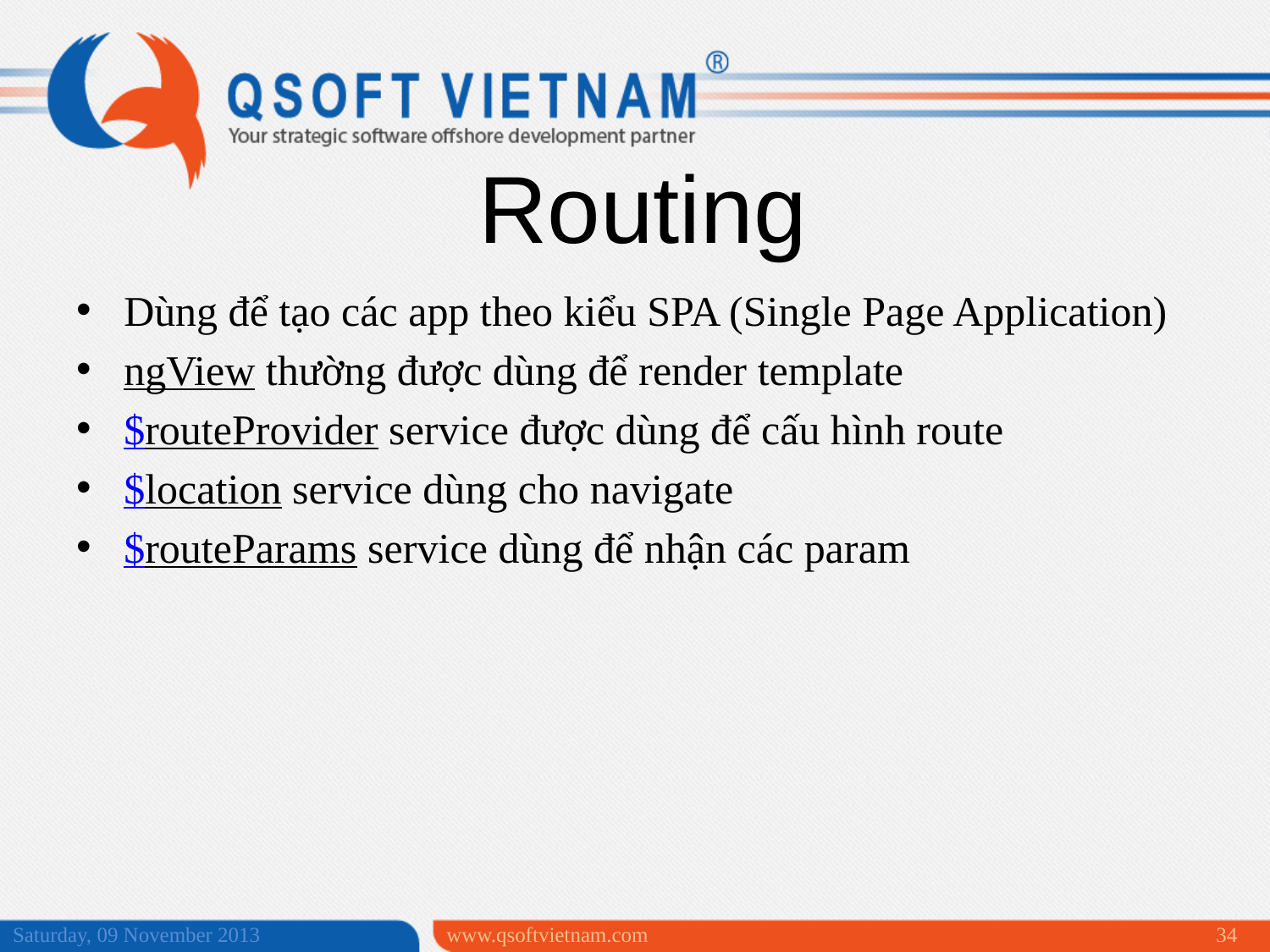

Routing
Dùng để tạo các app theo kiểu SPA (Single Page Application)
ngView thường được dùng để render template
$routeProvider service được dùng để cấu hình route
$location service dùng cho navigate
$routeParams service dùng để nhận các param
Saturday, 09 November 2013
www.qsoftvietnam.com
34